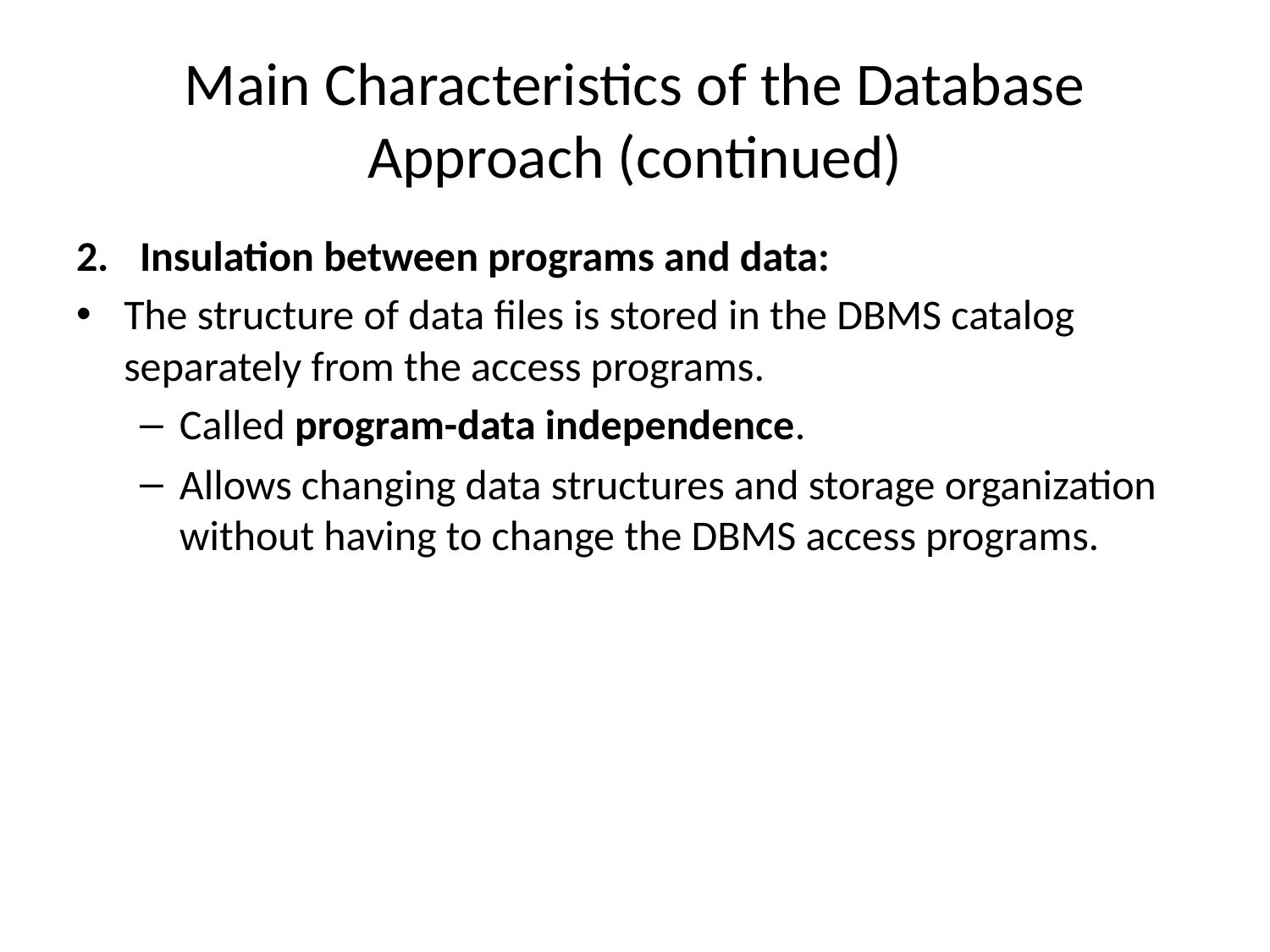

# Main Characteristics of the Database Approach (continued)
2.	Insulation between programs and data:
The structure of data files is stored in the DBMS catalog separately from the access programs.
Called program-data independence.
Allows changing data structures and storage organization without having to change the DBMS access programs.